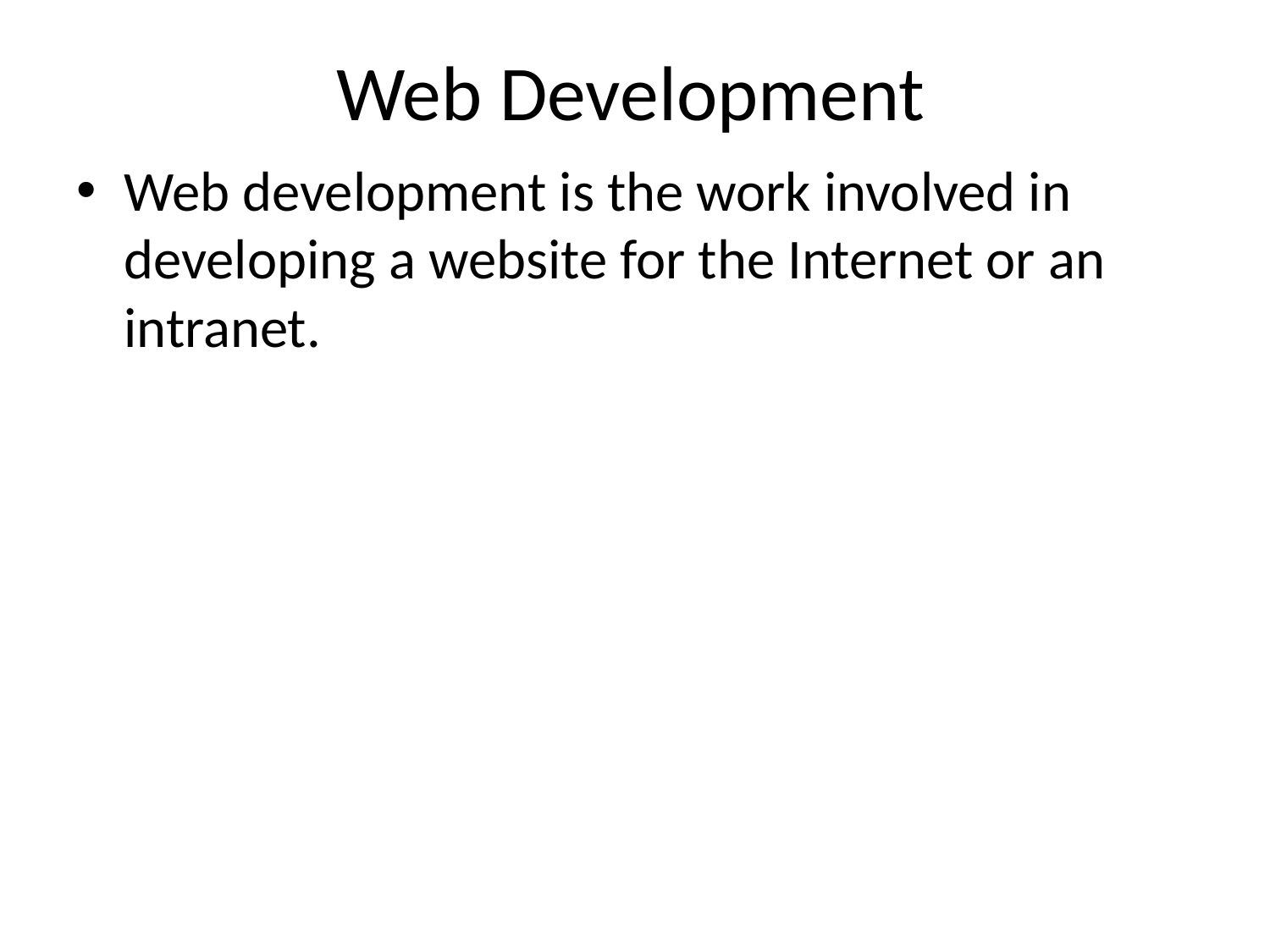

# Web Development
Web development is the work involved in developing a website for the Internet or an intranet.